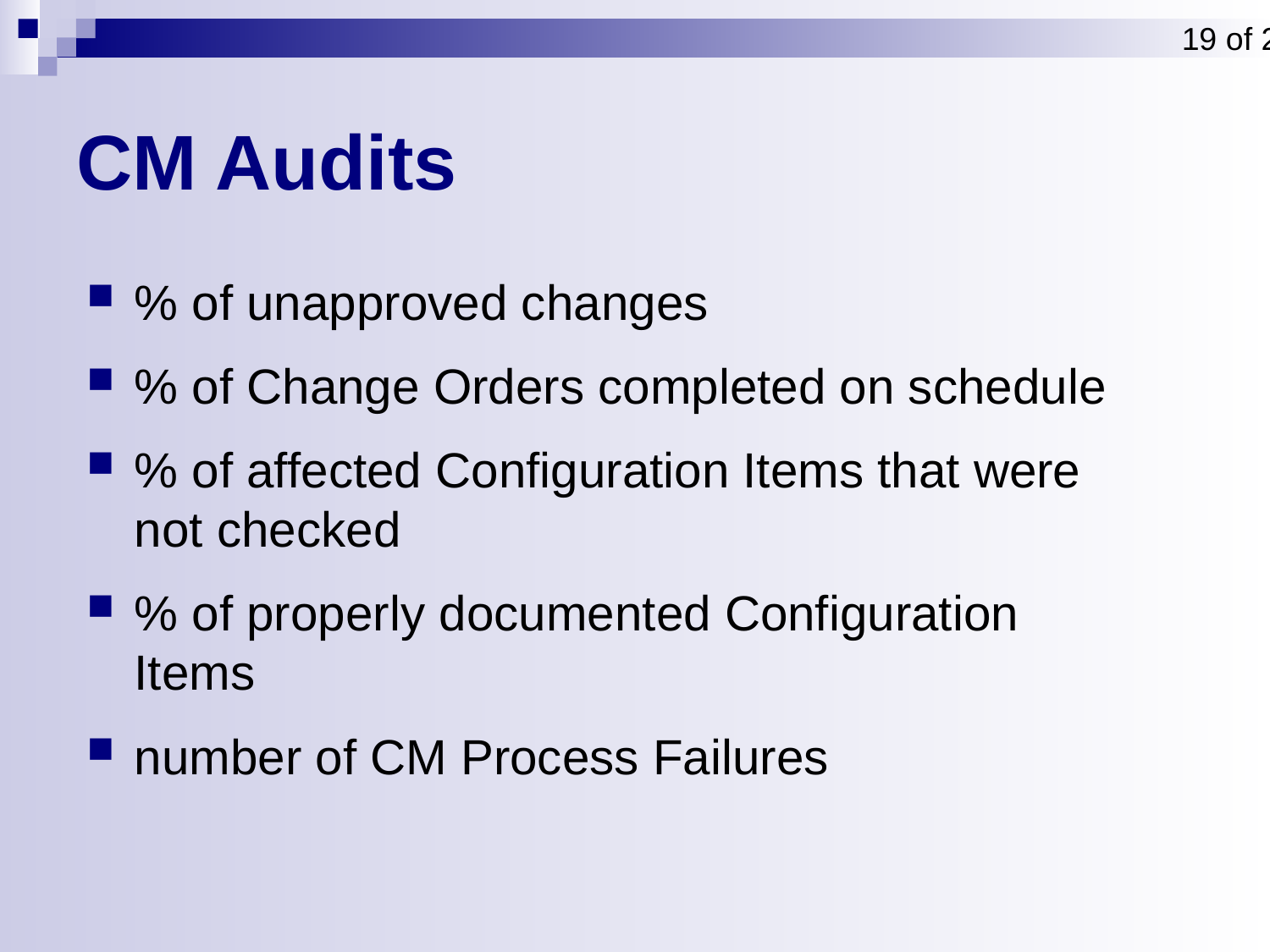

19 of 21
# CM Audits
% of unapproved changes
% of Change Orders completed on schedule
% of affected Configuration Items that were not checked
% of properly documented Configuration Items
number of CM Process Failures